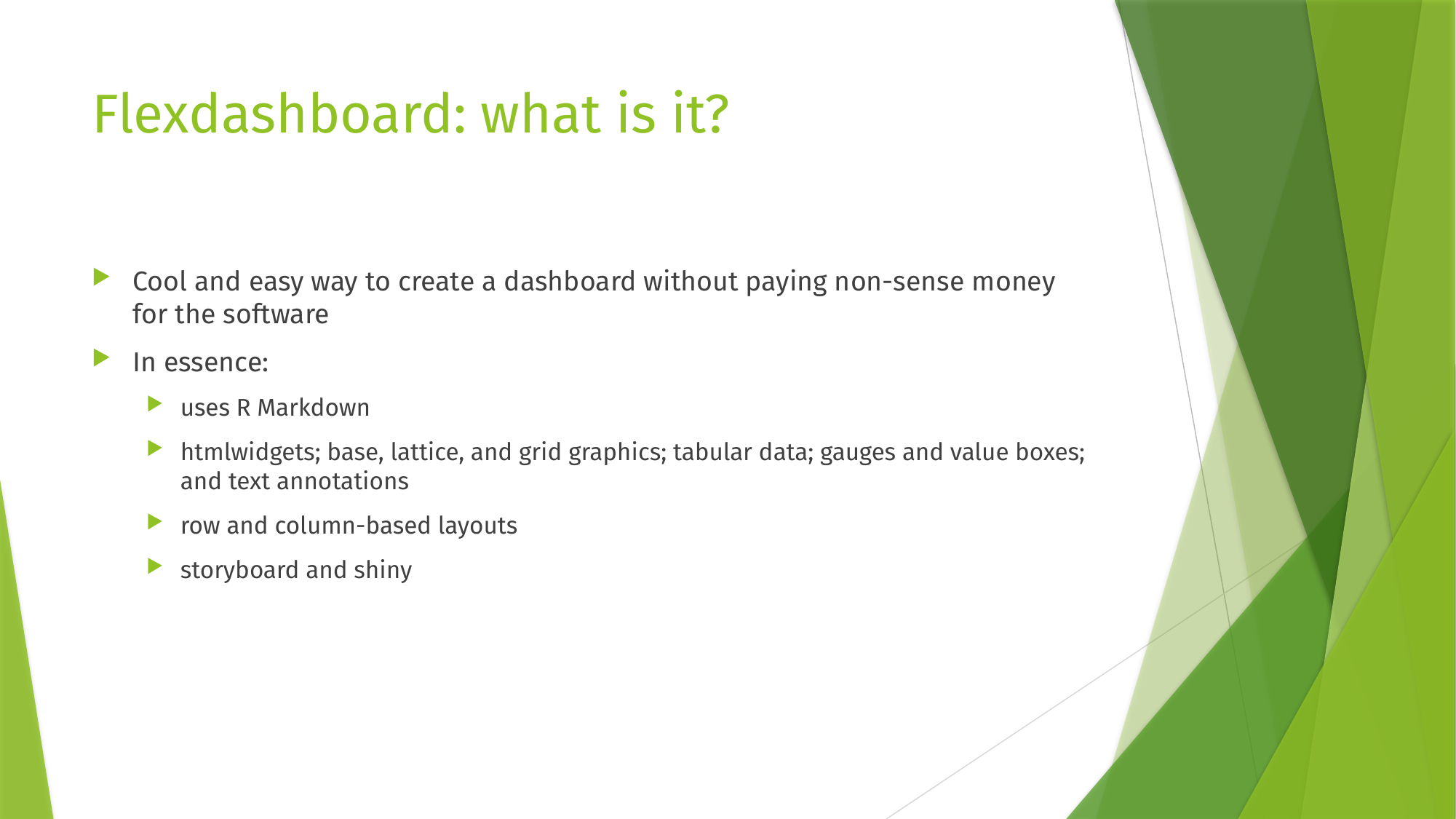

# Flexdashboard: what is it?
Cool and easy way to create a dashboard without paying non-sense money for the software
In essence:
uses R Markdown
htmlwidgets; base, lattice, and grid graphics; tabular data; gauges and value boxes; and text annotations
row and column-based layouts
storyboard and shiny